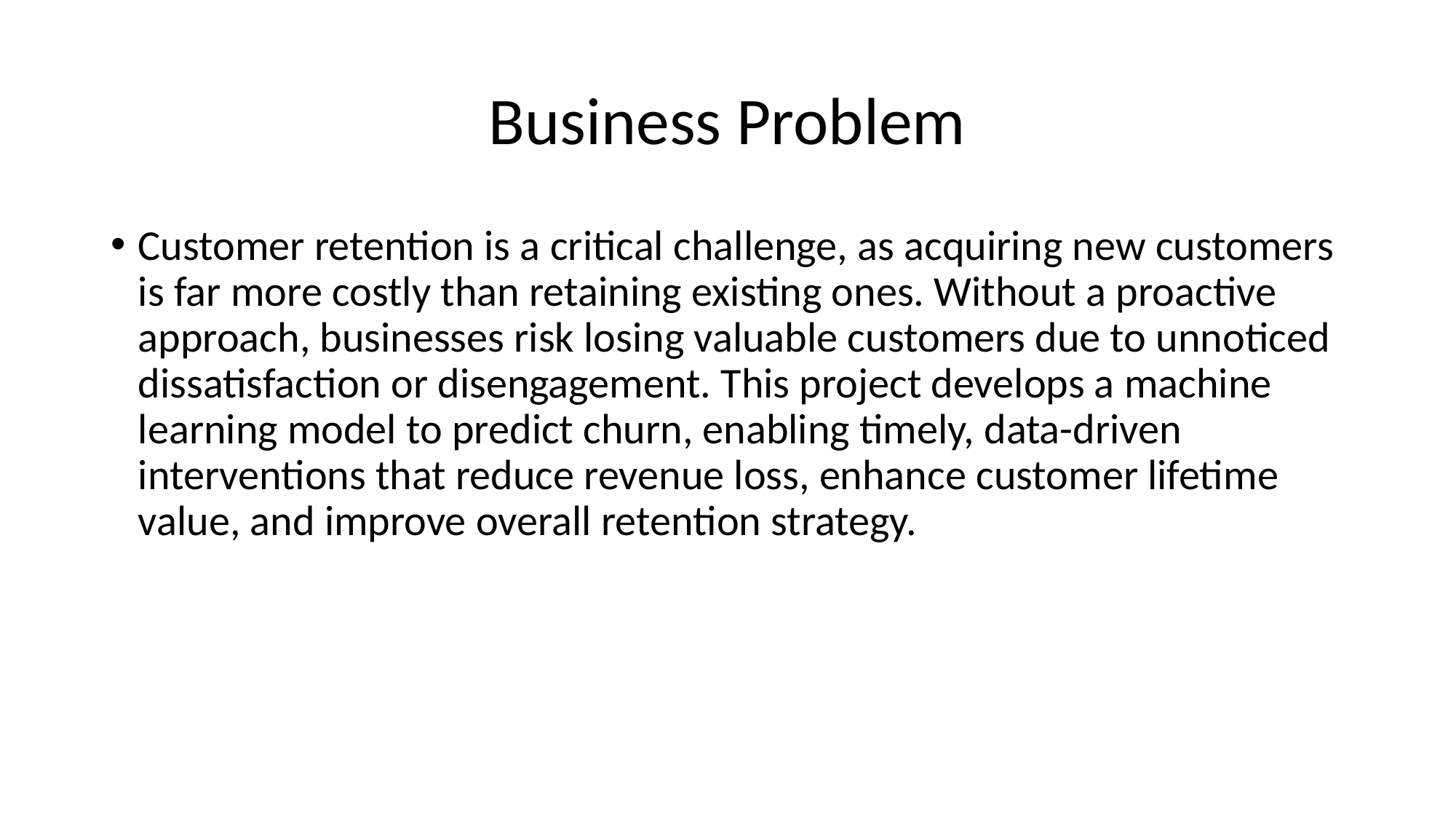

# Business Problem
Customer retention is a critical challenge, as acquiring new customers is far more costly than retaining existing ones. Without a proactive approach, businesses risk losing valuable customers due to unnoticed dissatisfaction or disengagement. This project develops a machine learning model to predict churn, enabling timely, data-driven interventions that reduce revenue loss, enhance customer lifetime value, and improve overall retention strategy.